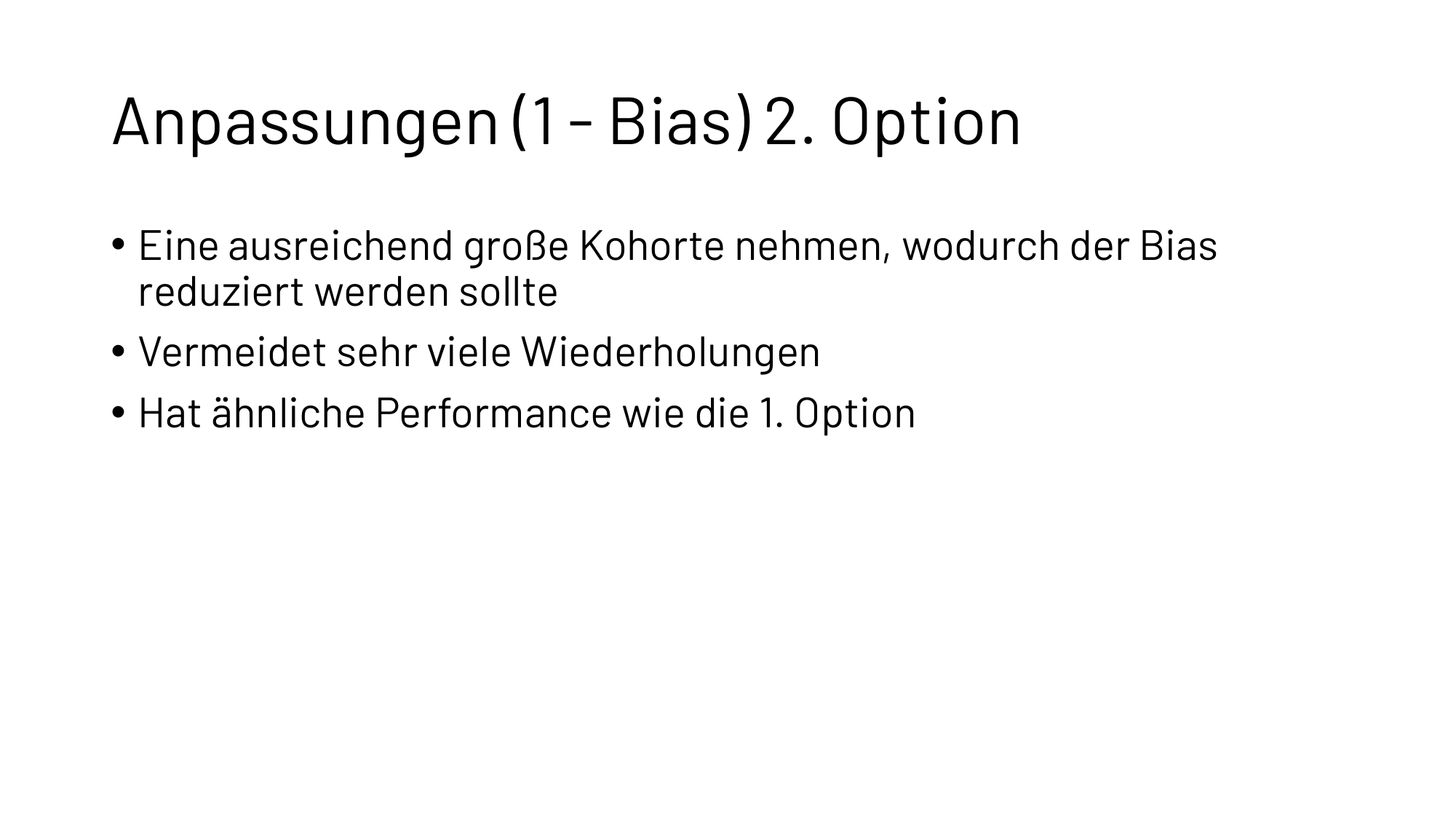

# Anpassungen (1 - Bias) 2. Option
Eine ausreichend große Kohorte nehmen, wodurch der Bias reduziert werden sollte
Vermeidet sehr viele Wiederholungen
Hat ähnliche Performance wie die 1. Option